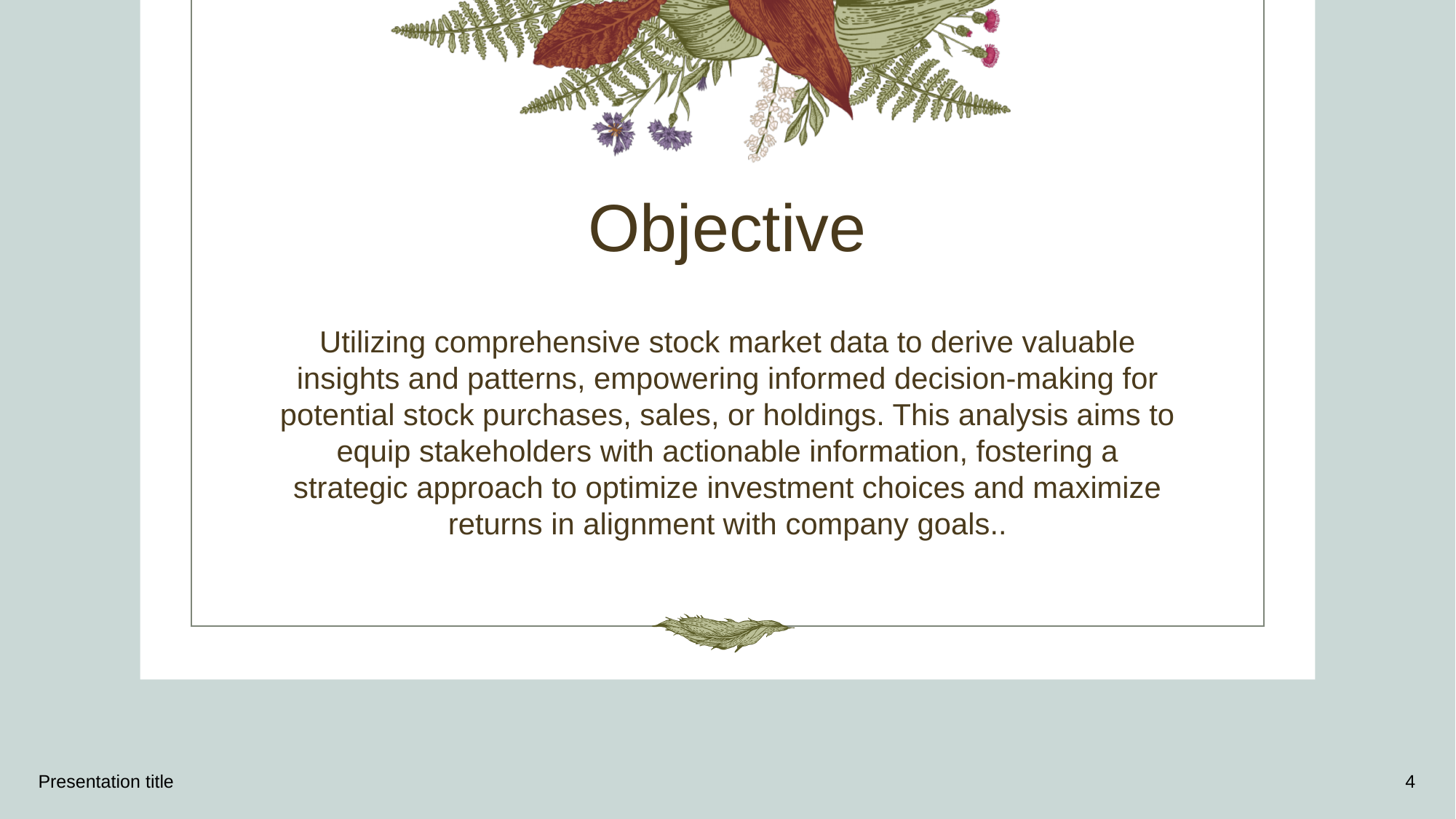

# Objective
Utilizing comprehensive stock market data to derive valuable insights and patterns, empowering informed decision-making for potential stock purchases, sales, or holdings. This analysis aims to equip stakeholders with actionable information, fostering a strategic approach to optimize investment choices and maximize returns in alignment with company goals..
Presentation title
4